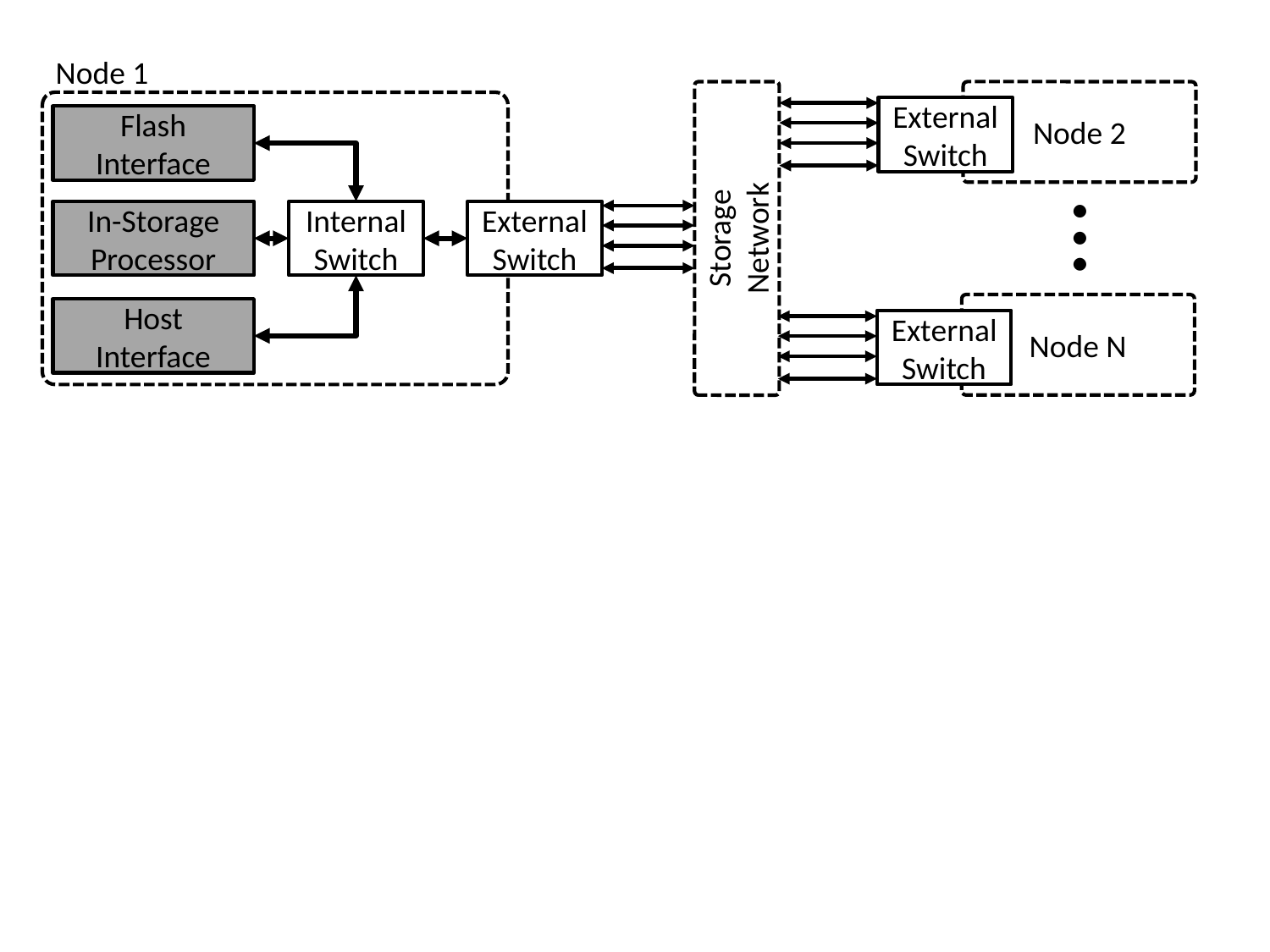

Node 1
Node 2
External
Switch

Flash Interface
…
Storage
Network
In-Storage Processor
Internal
Switch
External
Switch
Node N
External
Switch
Host Interface